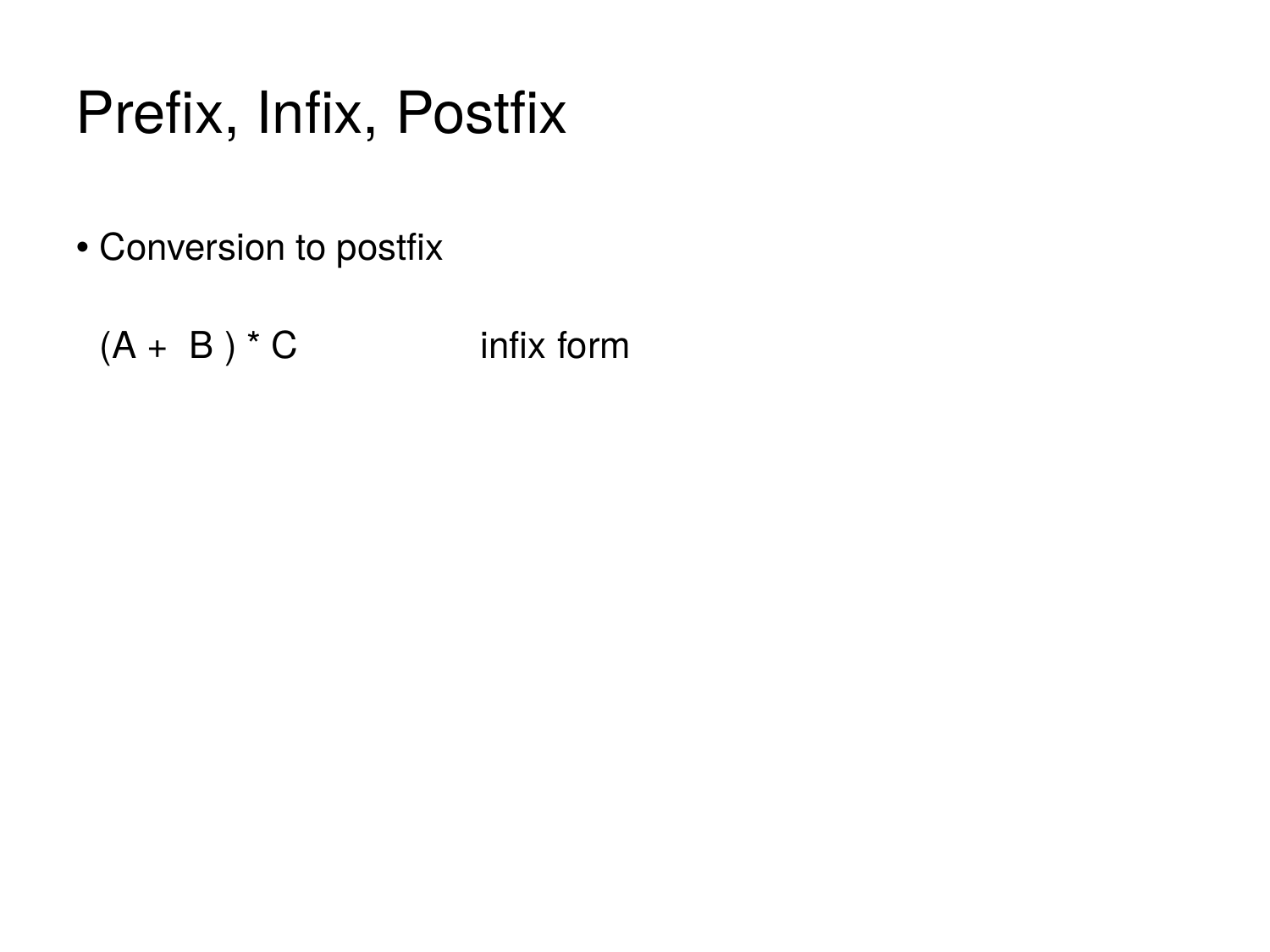

# Prefix, Infix, Postfix
Conversion to postfix
	(A +  B ) * C 		infix form